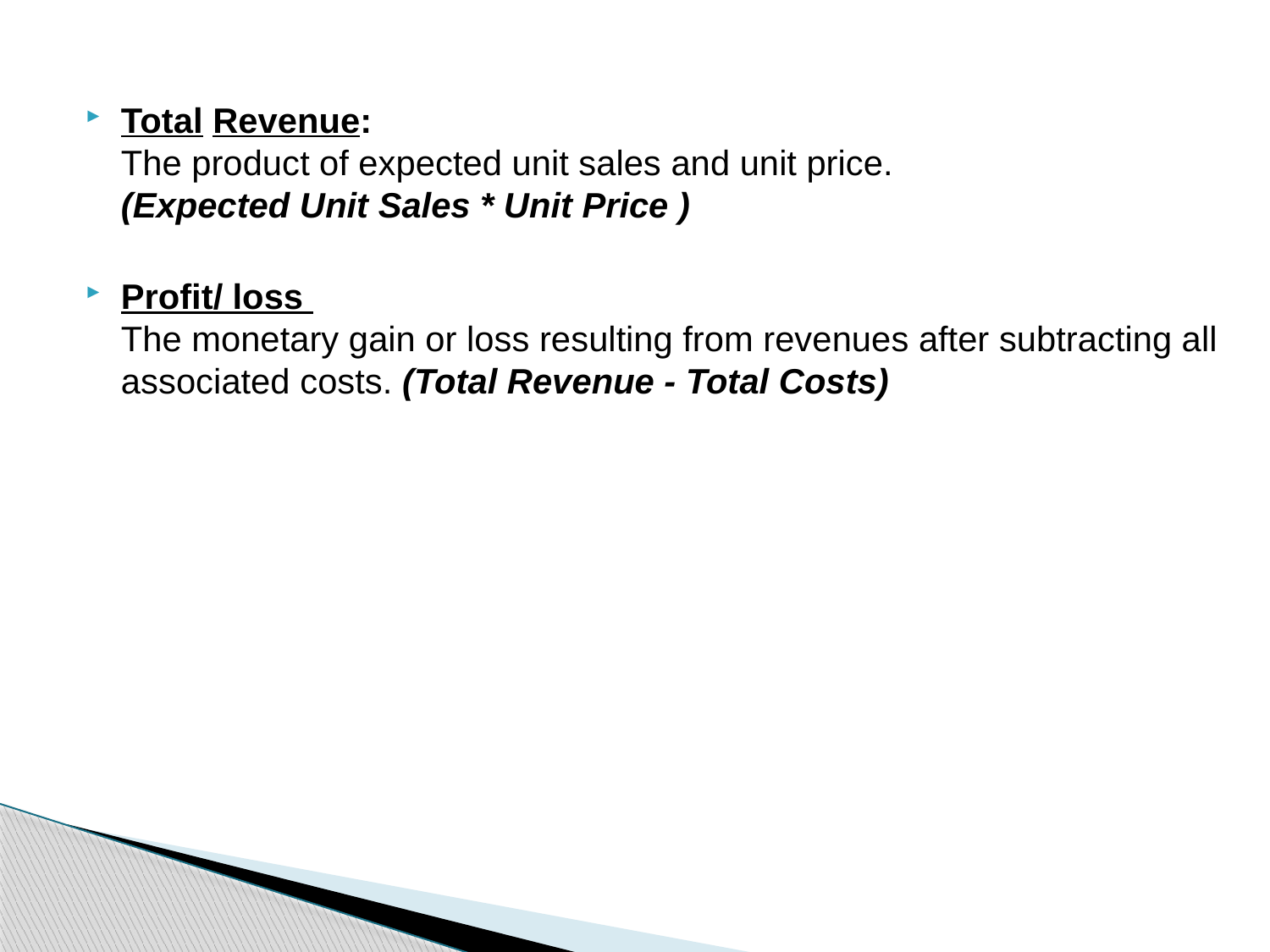

Total Revenue:
The product of expected unit sales and unit price.
(Expected Unit Sales * Unit Price )
Profit/ loss
The monetary gain or loss resulting from revenues after subtracting all associated costs. (Total Revenue - Total Costs)